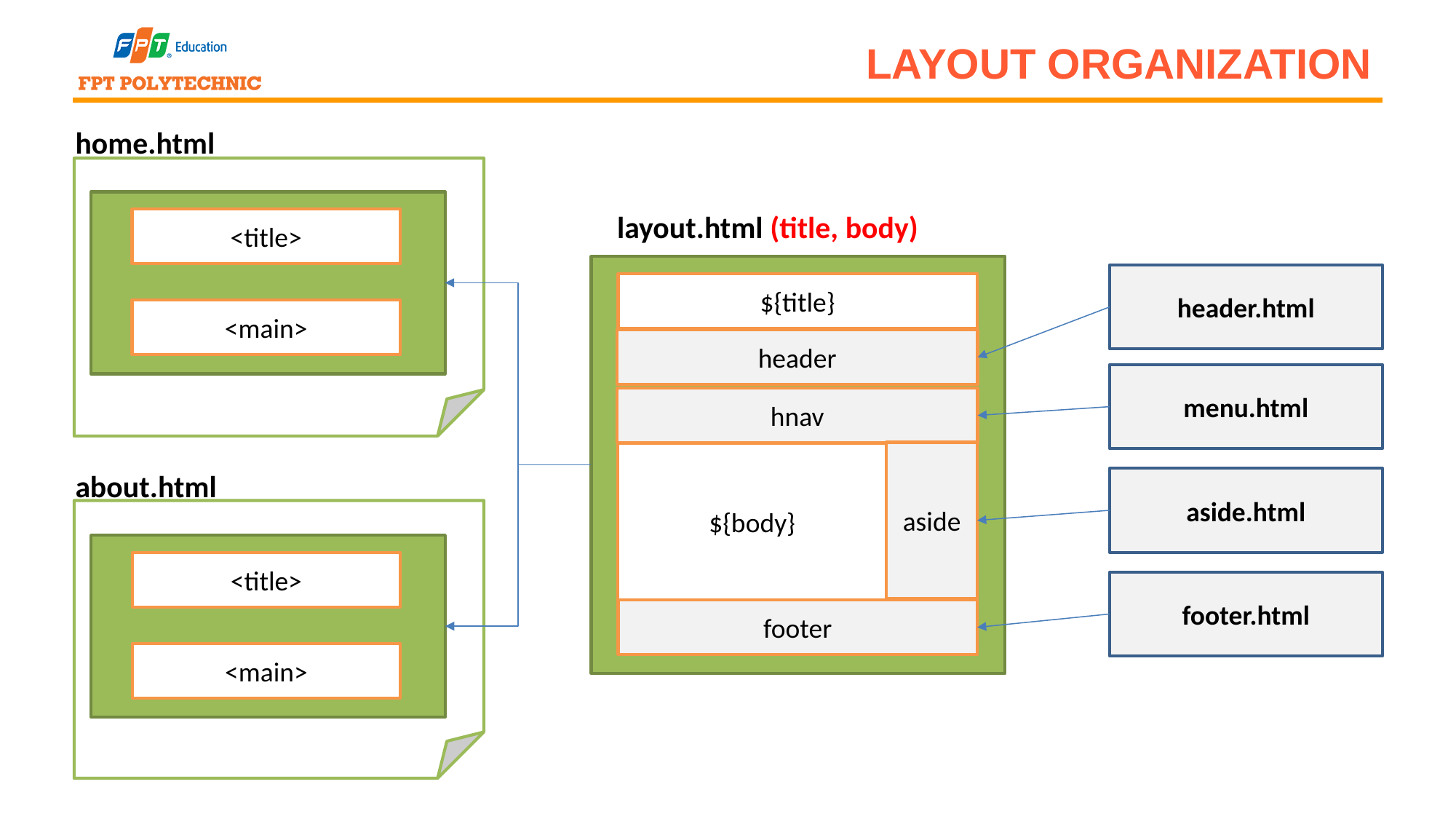

# Layout Organization
home.html

layout.html (title, body)
<title>

header.html
${title}
<main>
header
menu.html
hnav
aside
${body}
about.html
aside.html

<title>
footer.html
footer
<main>